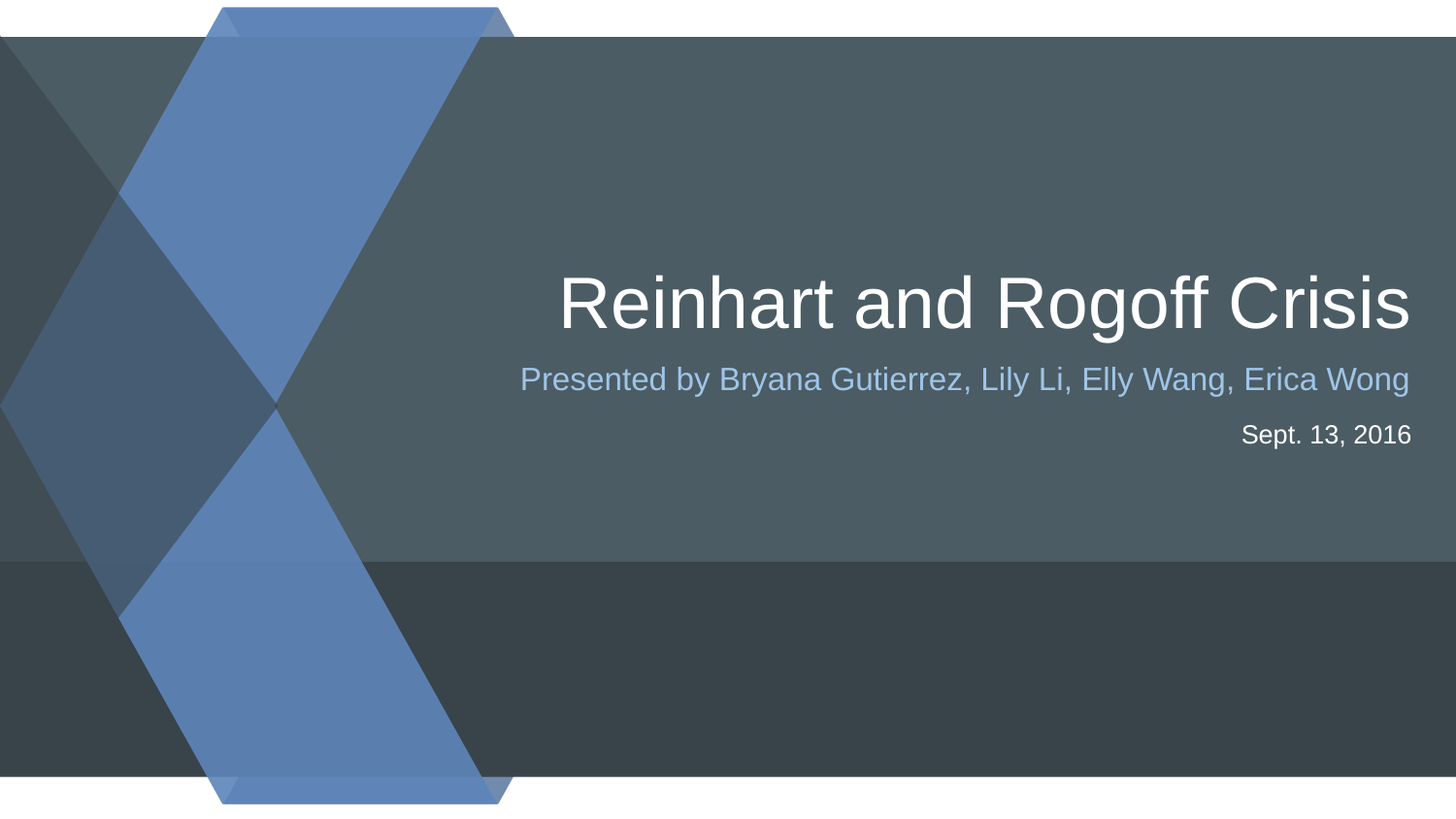

# Reinhart and Rogoff Crisis

Presented by Bryana Gutierrez, Lily Li, Elly Wang, Erica Wong

Sept. 13, 2016